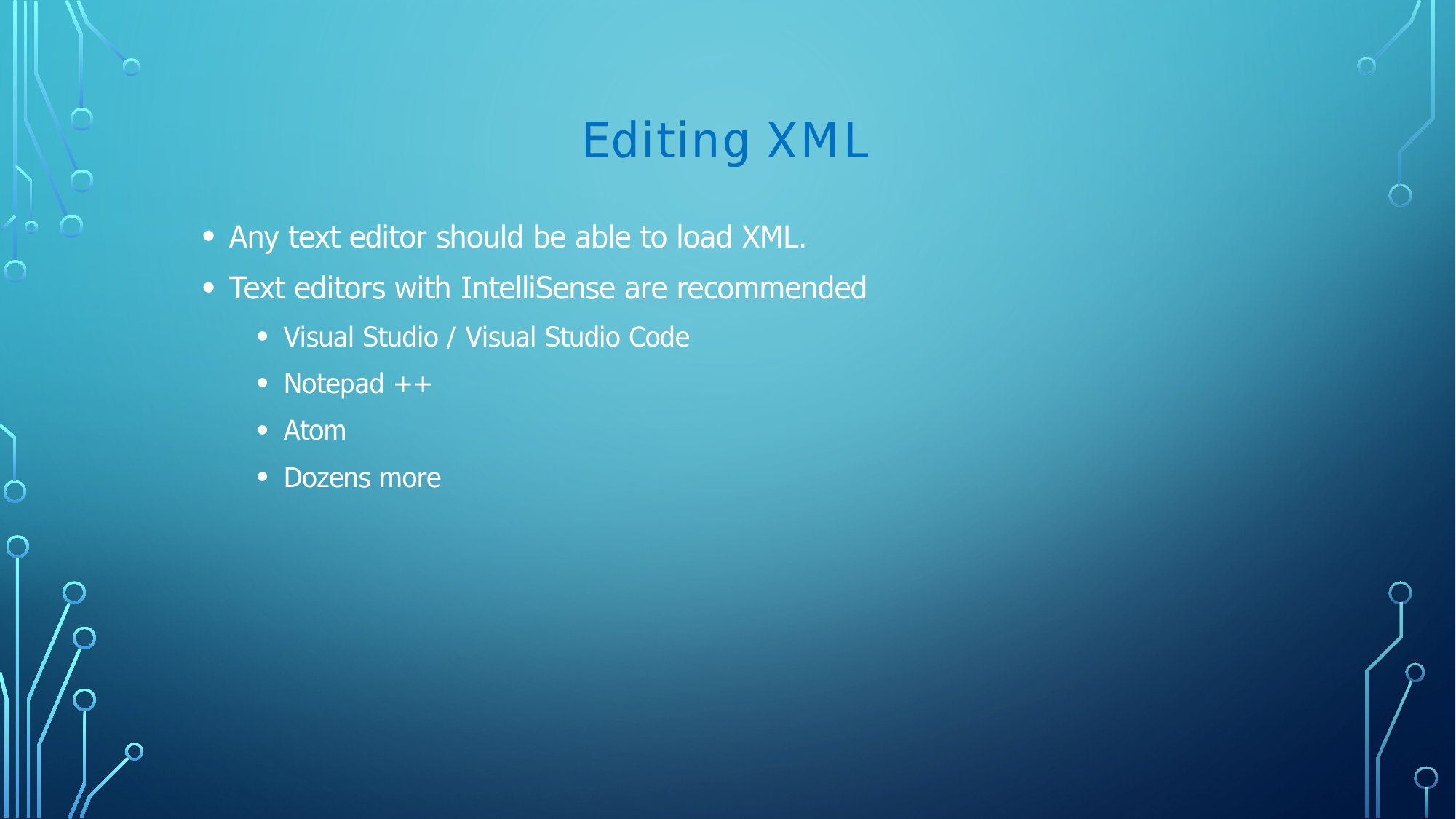

# Editing XML
Any text editor should be able to load XML.
Text editors with IntelliSense are recommended
Visual Studio / Visual Studio Code
Notepad ++
Atom
Dozens more